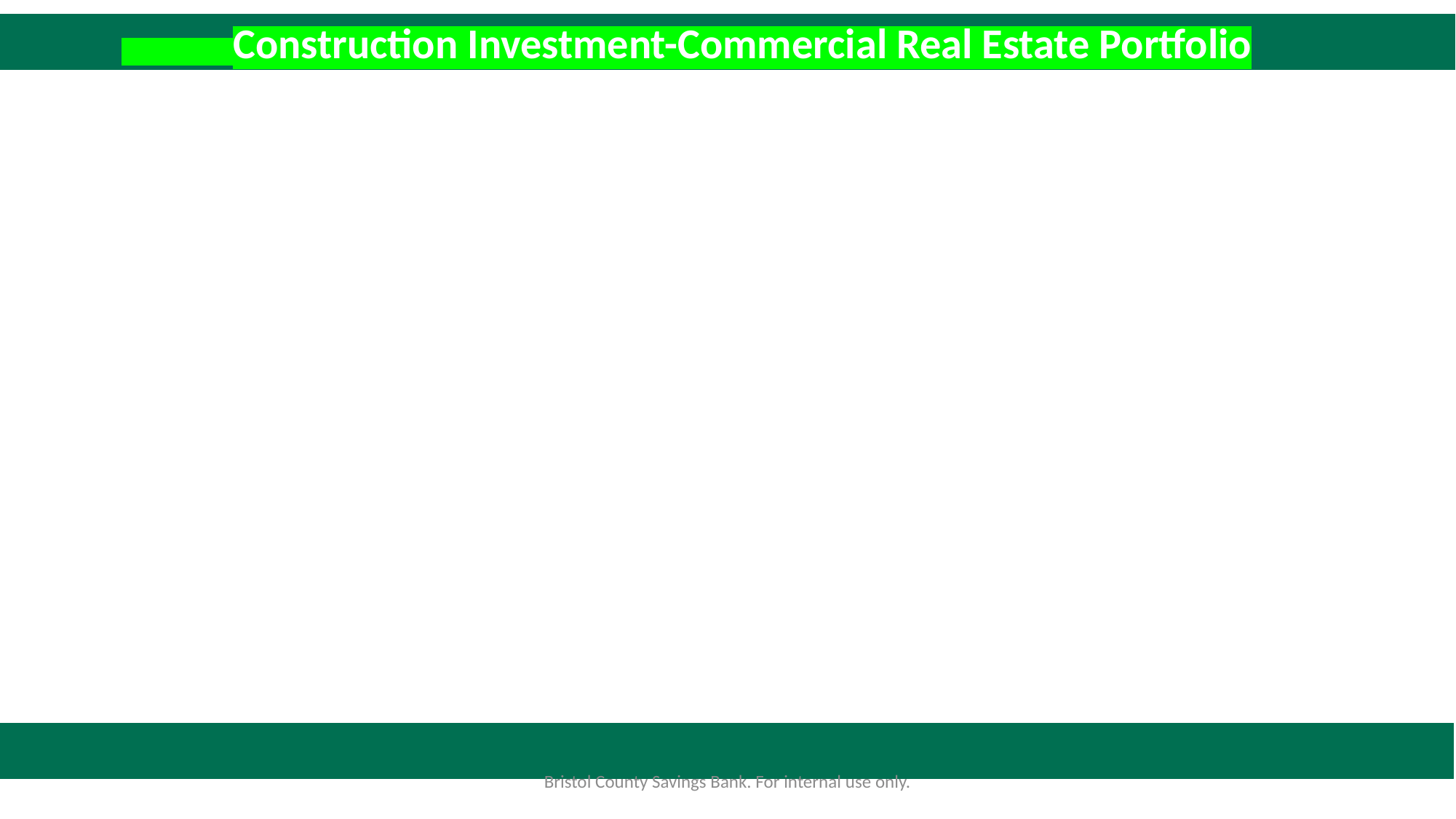

# Construction Investment-Commercial Real Estate Portfolio

Bristol County Savings Bank. For internal use only.